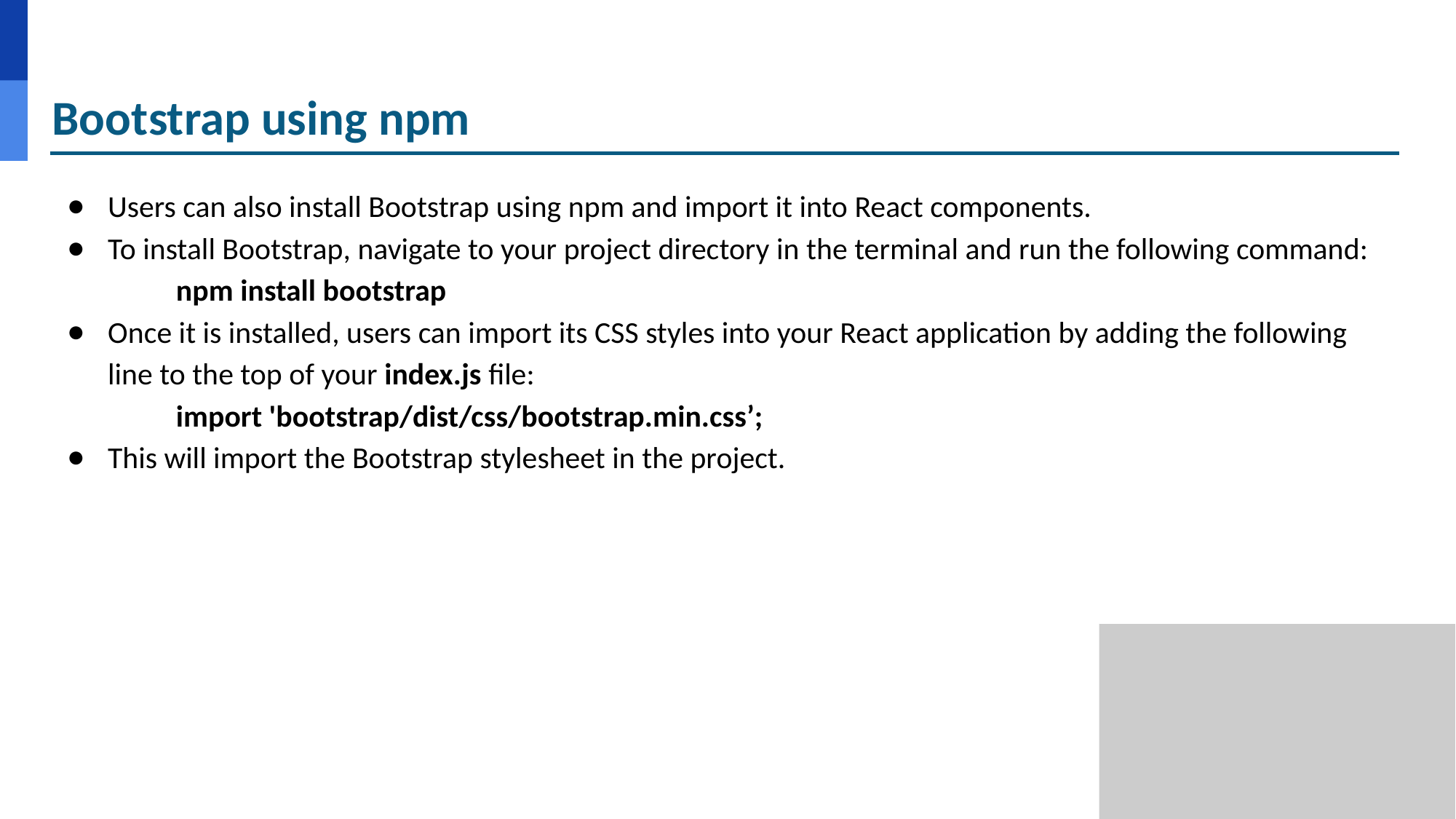

# Bootstrap using npm
Users can also install Bootstrap using npm and import it into React components.
To install Bootstrap, navigate to your project directory in the terminal and run the following command:
	npm install bootstrap
Once it is installed, users can import its CSS styles into your React application by adding the following line to the top of your index.js file:
	import 'bootstrap/dist/css/bootstrap.min.css’;
This will import the Bootstrap stylesheet in the project.